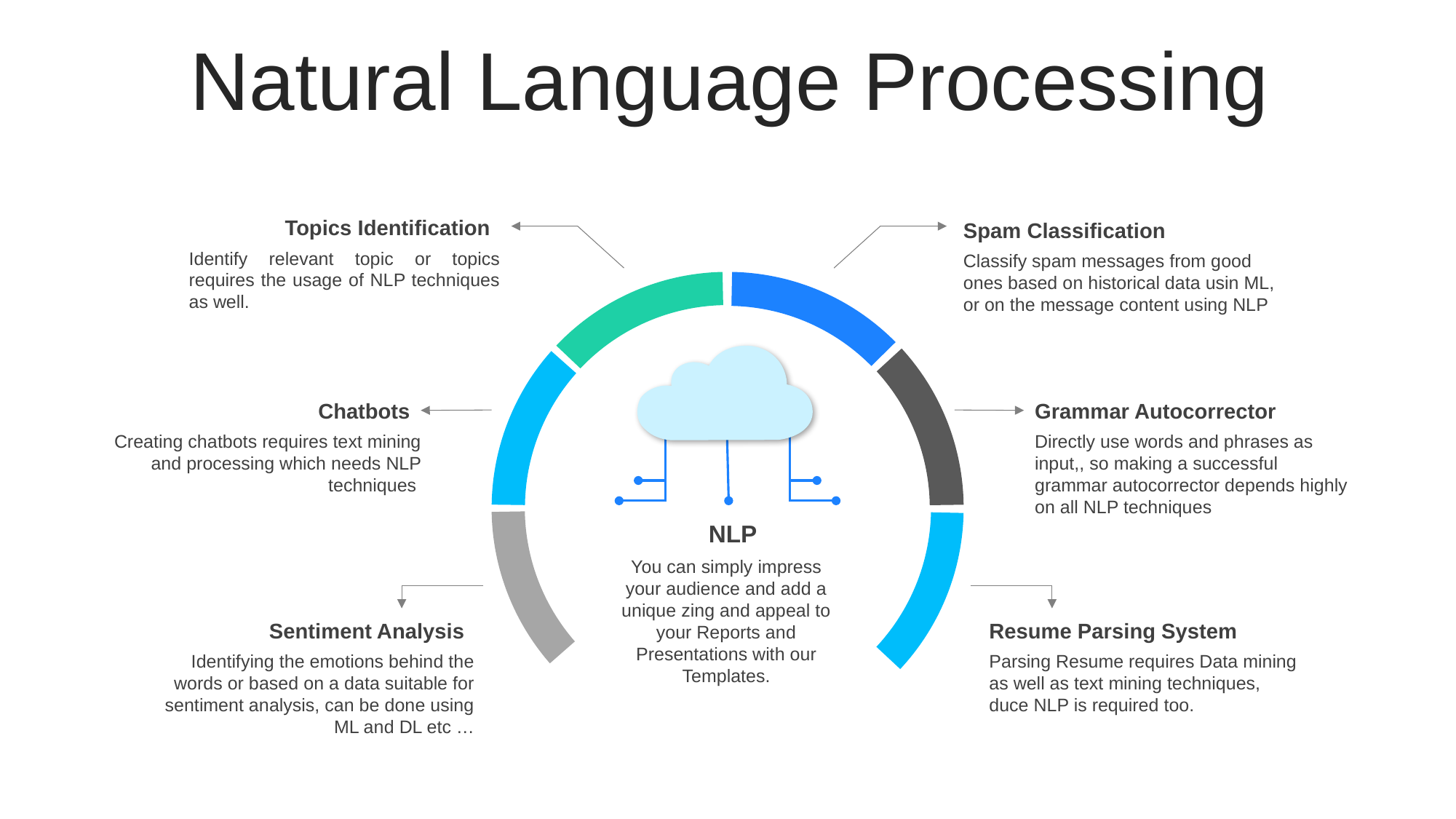

Natural Language Processing
Topics Identification
Identify relevant topic or topics requires the usage of NLP techniques as well.
Spam Classification
Classify spam messages from good ones based on historical data usin ML, or on the message content using NLP

Chatbots
Creating chatbots requires text mining and processing which needs NLP techniques
Grammar Autocorrector
Directly use words and phrases as input,, so making a successful grammar autocorrector depends highly on all NLP techniques
NLP
You can simply impress your audience and add a unique zing and appeal to your Reports and Presentations with our Templates.

Sentiment Analysis
Identifying the emotions behind the words or based on a data suitable for sentiment analysis, can be done using ML and DL etc …
Resume Parsing System
Parsing Resume requires Data mining as well as text mining techniques, duce NLP is required too.